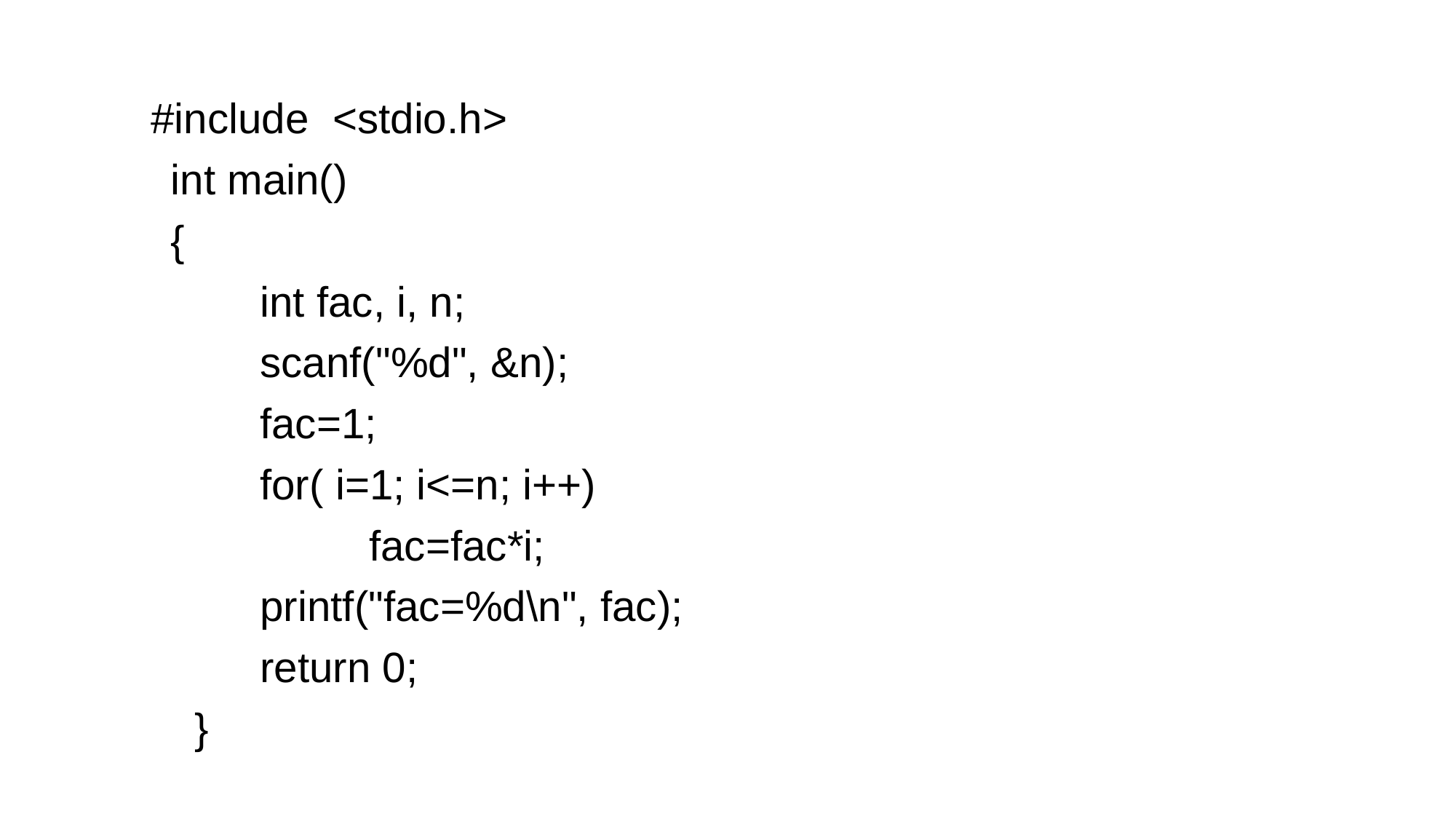

#include  <stdio.h>
    int main()
    {
		int fac, i, n;
		scanf("%d", &n);
		fac=1;
		for( i=1; i<=n; i++)
			fac=fac*i;
		printf("fac=%d\n", fac);
		return 0;
      }